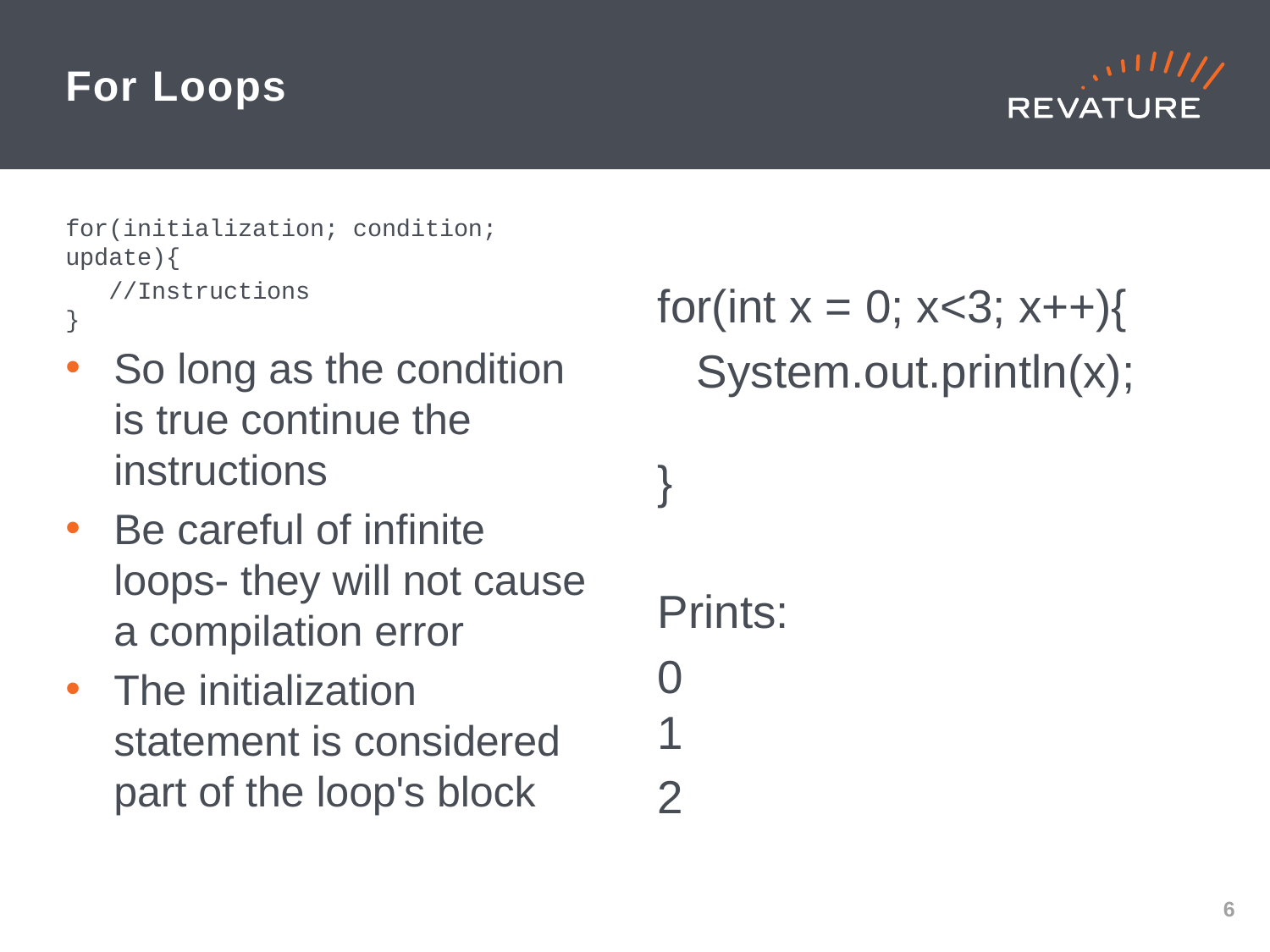

# For Loops
for(initialization; condition; update){
   //Instructions
}
So long as the condition is true continue the instructions
Be careful of infinite loops- they will not cause a compilation error
The initialization statement is considered part of the loop's block

for(int x = 0; x<3; x++){
   System.out.println(x);
   
}

Prints:
0
1
2
6